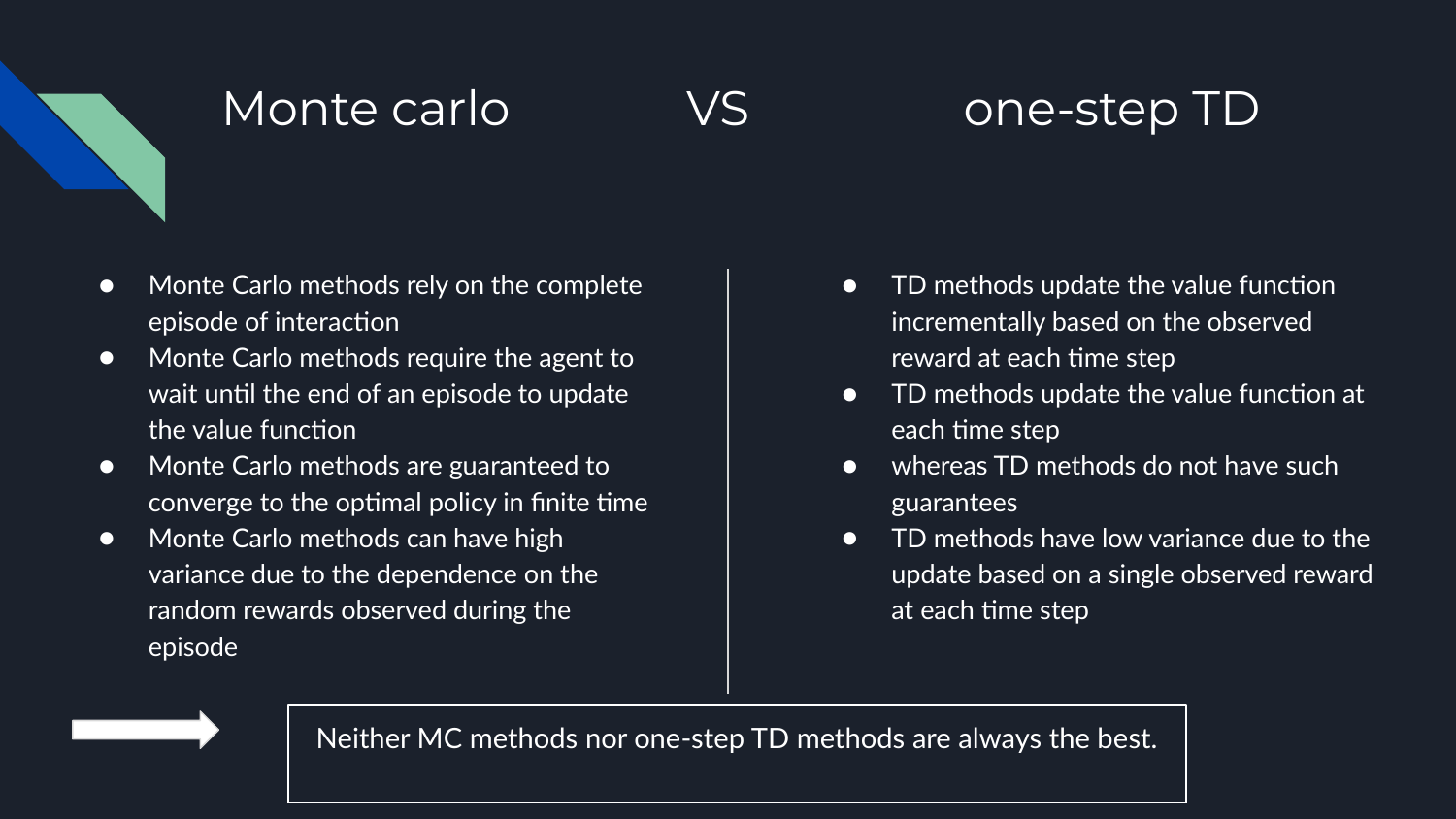

# Monte carlo              VS                 one-step TD
Monte Carlo methods rely on the complete episode of interaction
Monte Carlo methods require the agent to wait until the end of an episode to update the value function
Monte Carlo methods are guaranteed to converge to the optimal policy in finite time
Monte Carlo methods can have high variance due to the dependence on the random rewards observed during the episode
TD methods update the value function incrementally based on the observed reward at each time step
TD methods update the value function at each time step
whereas TD methods do not have such guarantees
TD methods have low variance due to the update based on a single observed reward at each time step
Neither MC methods nor one-step TD methods are always the best.